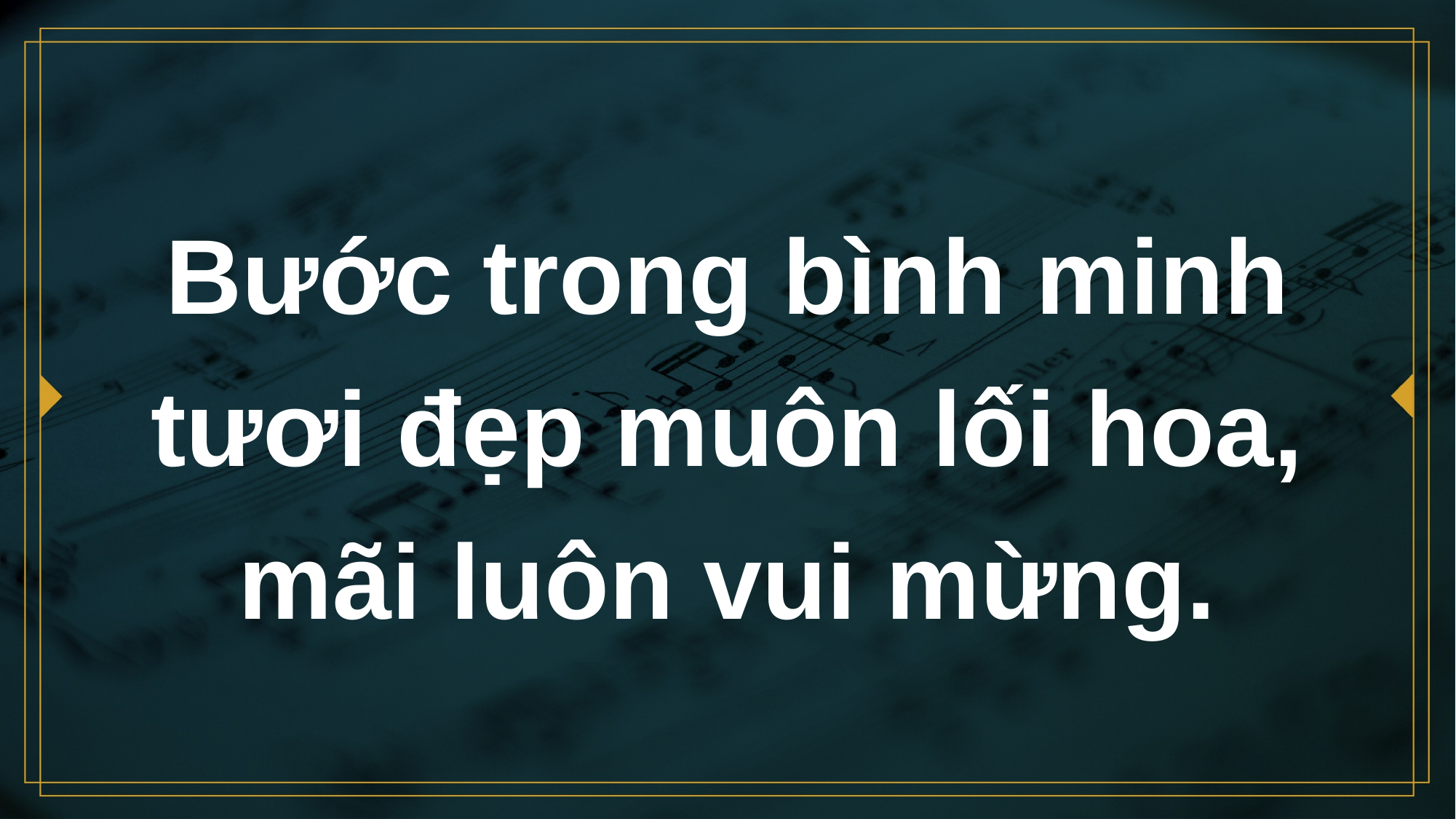

# Bước trong bình minh tươi đẹp muôn lối hoa, mãi luôn vui mừng.